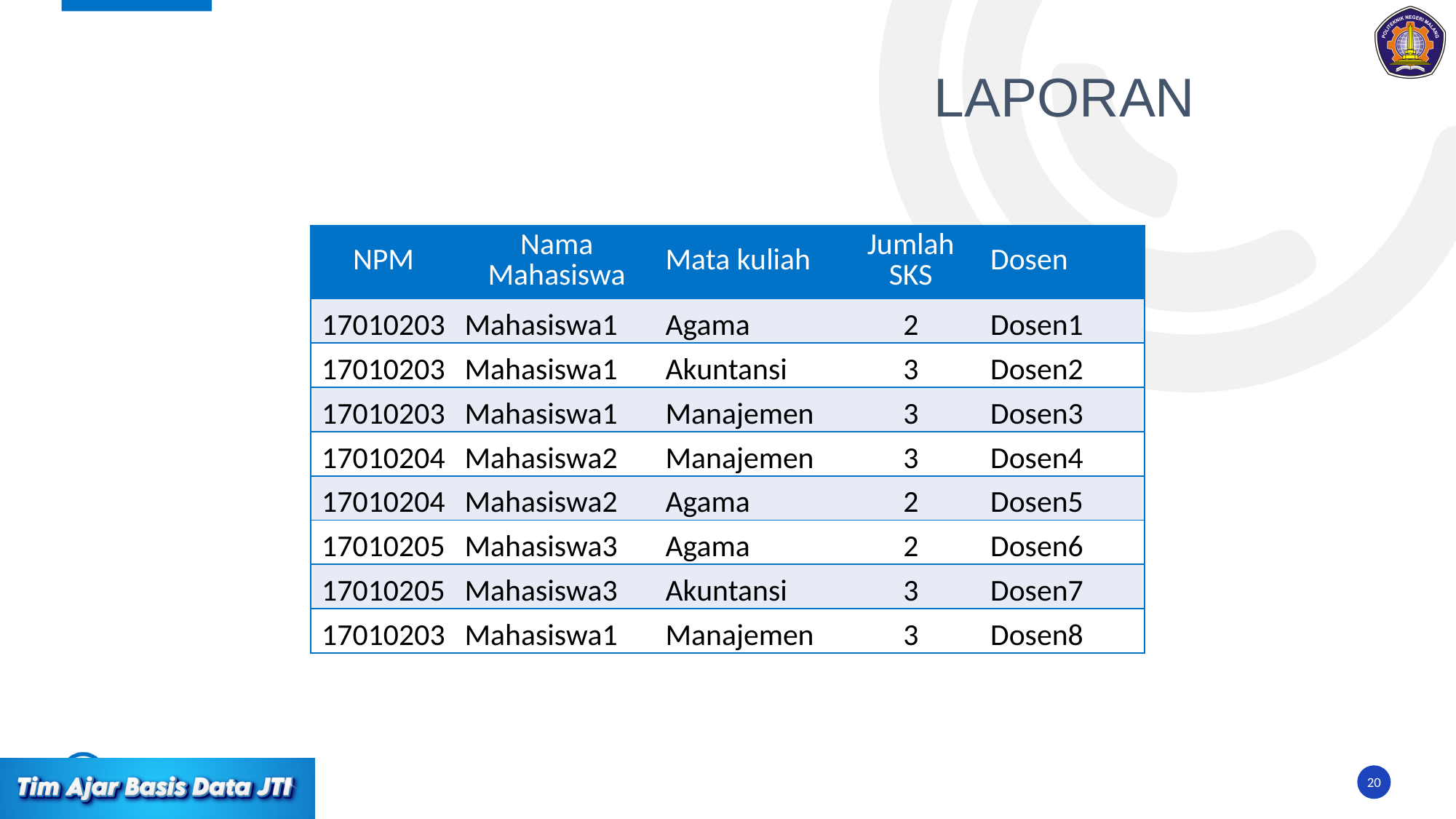

LAPORAN
| NPM | Nama Mahasiswa | Mata kuliah | Jumlah SKS | Dosen |
| --- | --- | --- | --- | --- |
| 17010203 | Mahasiswa1 | Agama | 2 | Dosen1 |
| 17010203 | Mahasiswa1 | Akuntansi | 3 | Dosen2 |
| 17010203 | Mahasiswa1 | Manajemen | 3 | Dosen3 |
| 17010204 | Mahasiswa2 | Manajemen | 3 | Dosen4 |
| 17010204 | Mahasiswa2 | Agama | 2 | Dosen5 |
| 17010205 | Mahasiswa3 | Agama | 2 | Dosen6 |
| 17010205 | Mahasiswa3 | Akuntansi | 3 | Dosen7 |
| 17010203 | Mahasiswa1 | Manajemen | 3 | Dosen8 |
20